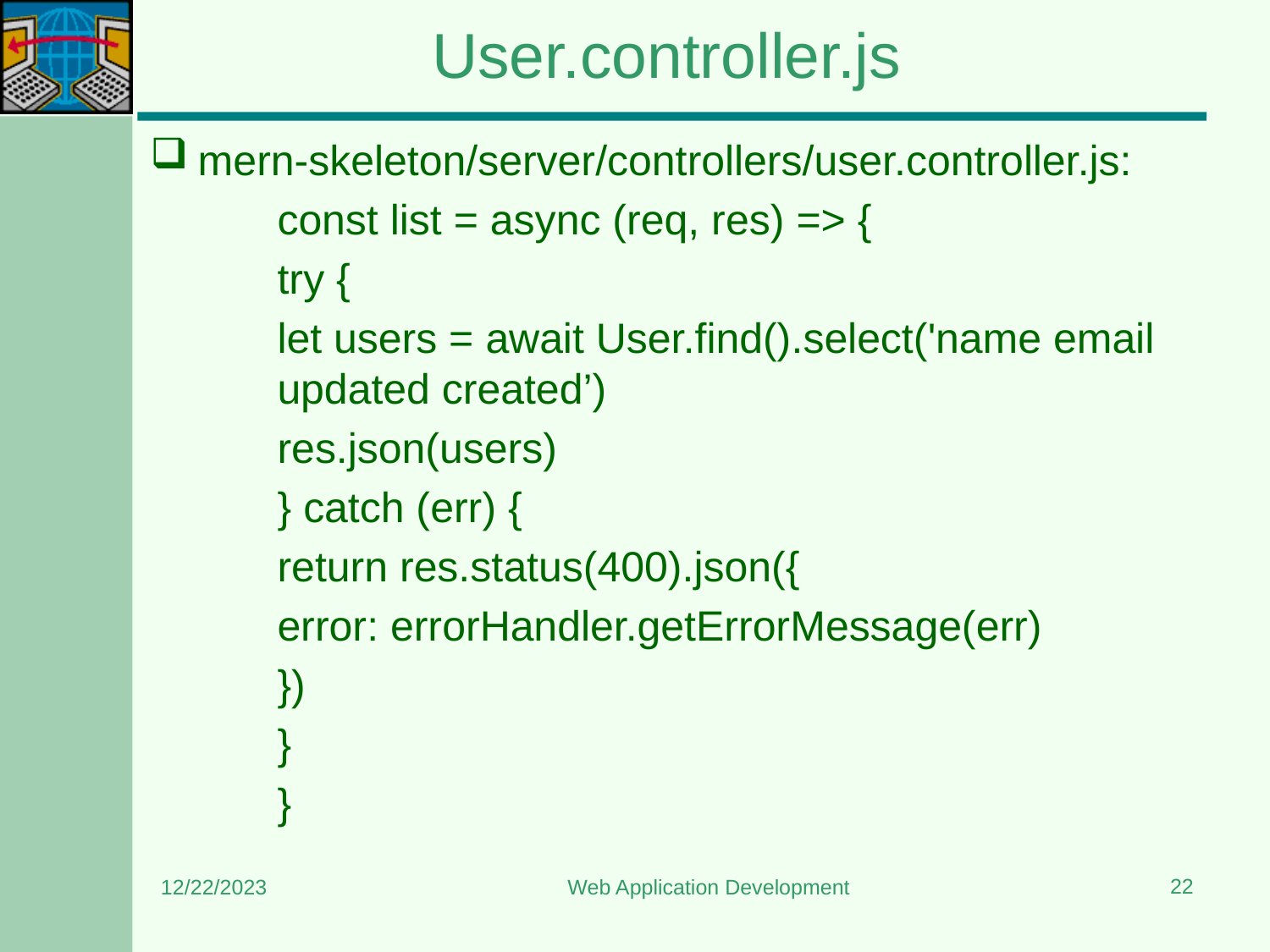

# User.controller.js
mern-skeleton/server/controllers/user.controller.js:
	const list = async (req, res) => {
	try {
	let users = await User.find().select('name email 	updated created’)
	res.json(users)
	} catch (err) {
	return res.status(400).json({
	error: errorHandler.getErrorMessage(err)
	})
	}
	}
22
12/22/2023
Web Application Development